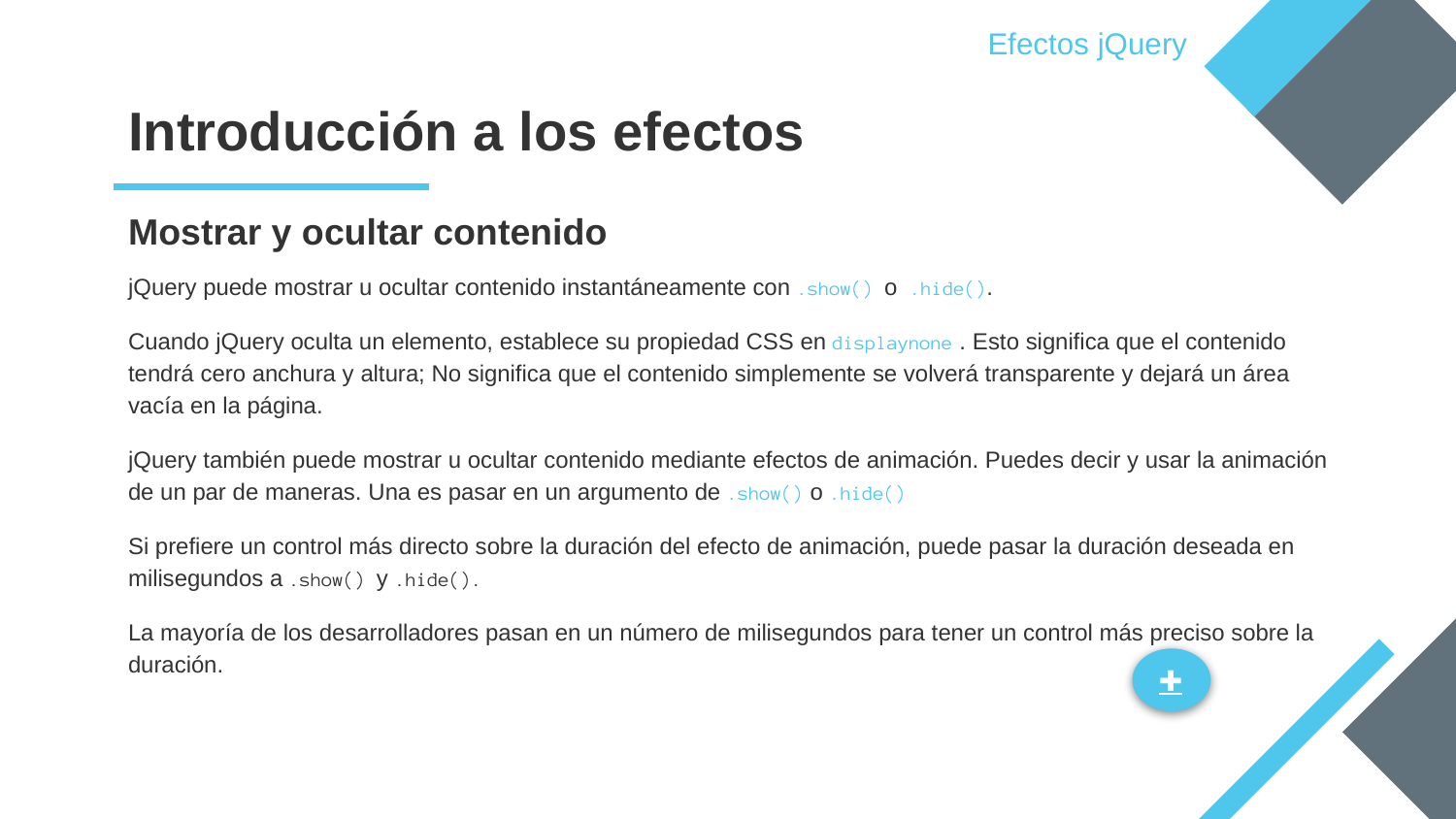

Efectos jQuery
# Introducción a los efectos
Mostrar y ocultar contenido
jQuery puede mostrar u ocultar contenido instantáneamente con .show() o  .hide().
Cuando jQuery oculta un elemento, establece su propiedad CSS en displaynone . Esto significa que el contenido tendrá cero anchura y altura; No significa que el contenido simplemente se volverá transparente y dejará un área vacía en la página.
jQuery también puede mostrar u ocultar contenido mediante efectos de animación. Puedes decir y usar la animación de un par de maneras. Una es pasar en un argumento de .show() o .hide()
Si prefiere un control más directo sobre la duración del efecto de animación, puede pasar la duración deseada en milisegundos a .show() y .hide().
La mayoría de los desarrolladores pasan en un número de milisegundos para tener un control más preciso sobre la duración.

✚